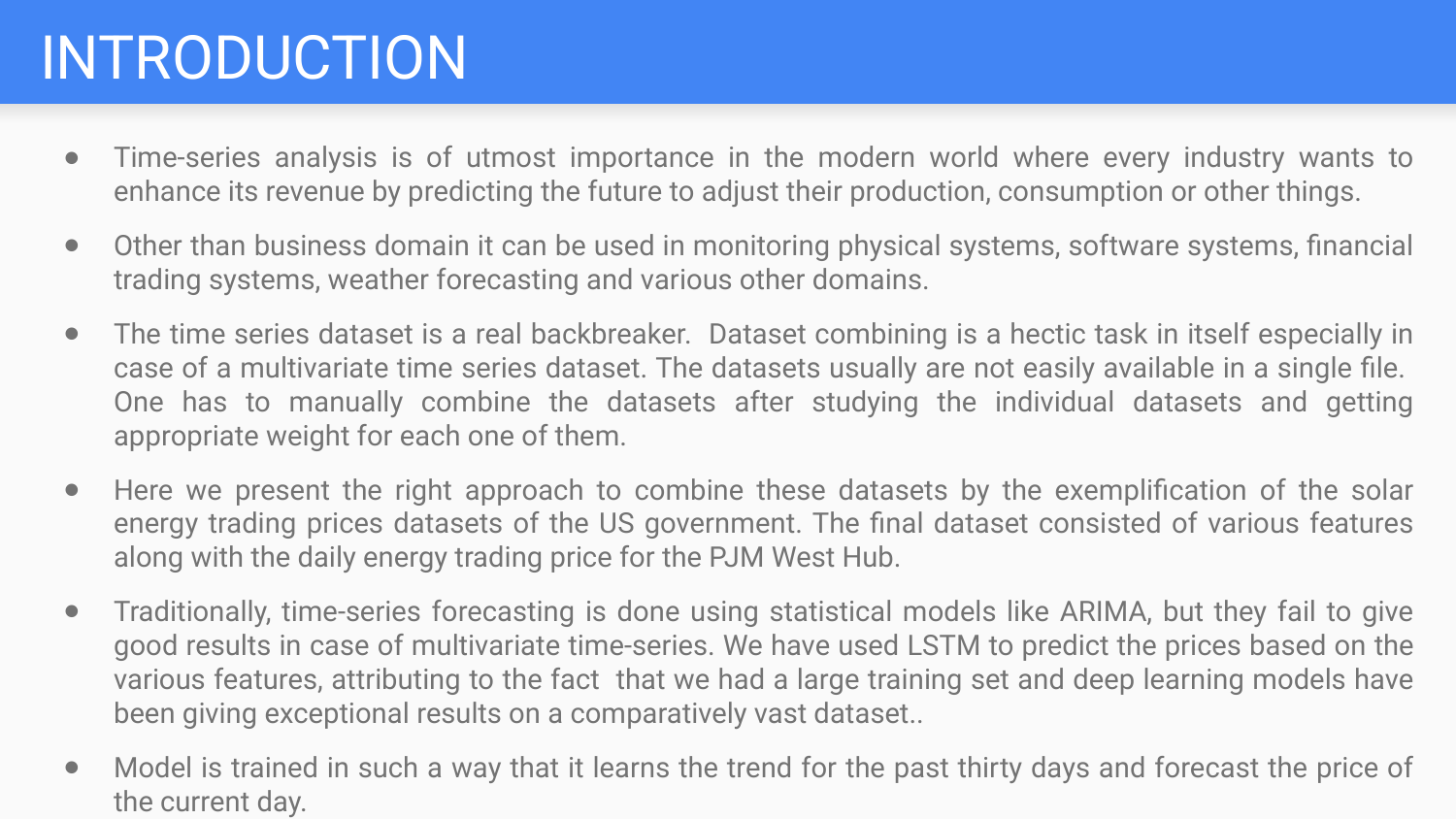

# INTRODUCTION
Time-series analysis is of utmost importance in the modern world where every industry wants to enhance its revenue by predicting the future to adjust their production, consumption or other things.
Other than business domain it can be used in monitoring physical systems, software systems, financial trading systems, weather forecasting and various other domains.
The time series dataset is a real backbreaker.  Dataset combining is a hectic task in itself especially in case of a multivariate time series dataset. The datasets usually are not easily available in a single file.  One has to manually combine the datasets after studying the individual datasets and getting appropriate weight for each one of them.
Here we present the right approach to combine these datasets by the exemplification of the solar energy trading prices datasets of the US government. The final dataset consisted of various features along with the daily energy trading price for the PJM West Hub.
Traditionally, time-series forecasting is done using statistical models like ARIMA, but they fail to give good results in case of multivariate time-series. We have used LSTM to predict the prices based on the various features, attributing to the fact  that we had a large training set and deep learning models have been giving exceptional results on a comparatively vast dataset..
Model is trained in such a way that it learns the trend for the past thirty days and forecast the price of the current day.